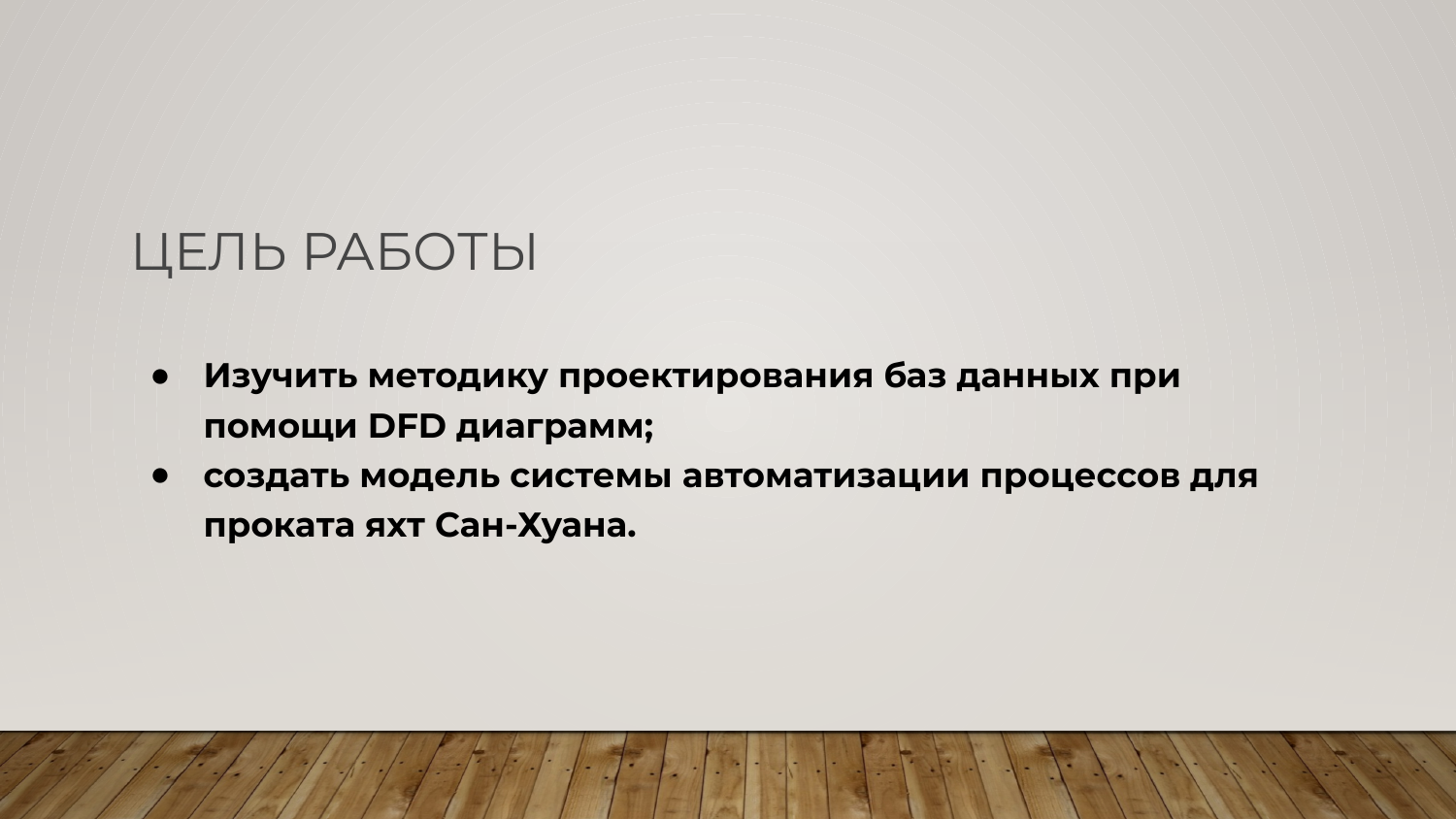

# Цель работы
Изучить методику проектирования баз данных при помощи DFD диаграмм;
создать модель системы автоматизации процессов для проката яхт Сан-Хуана.